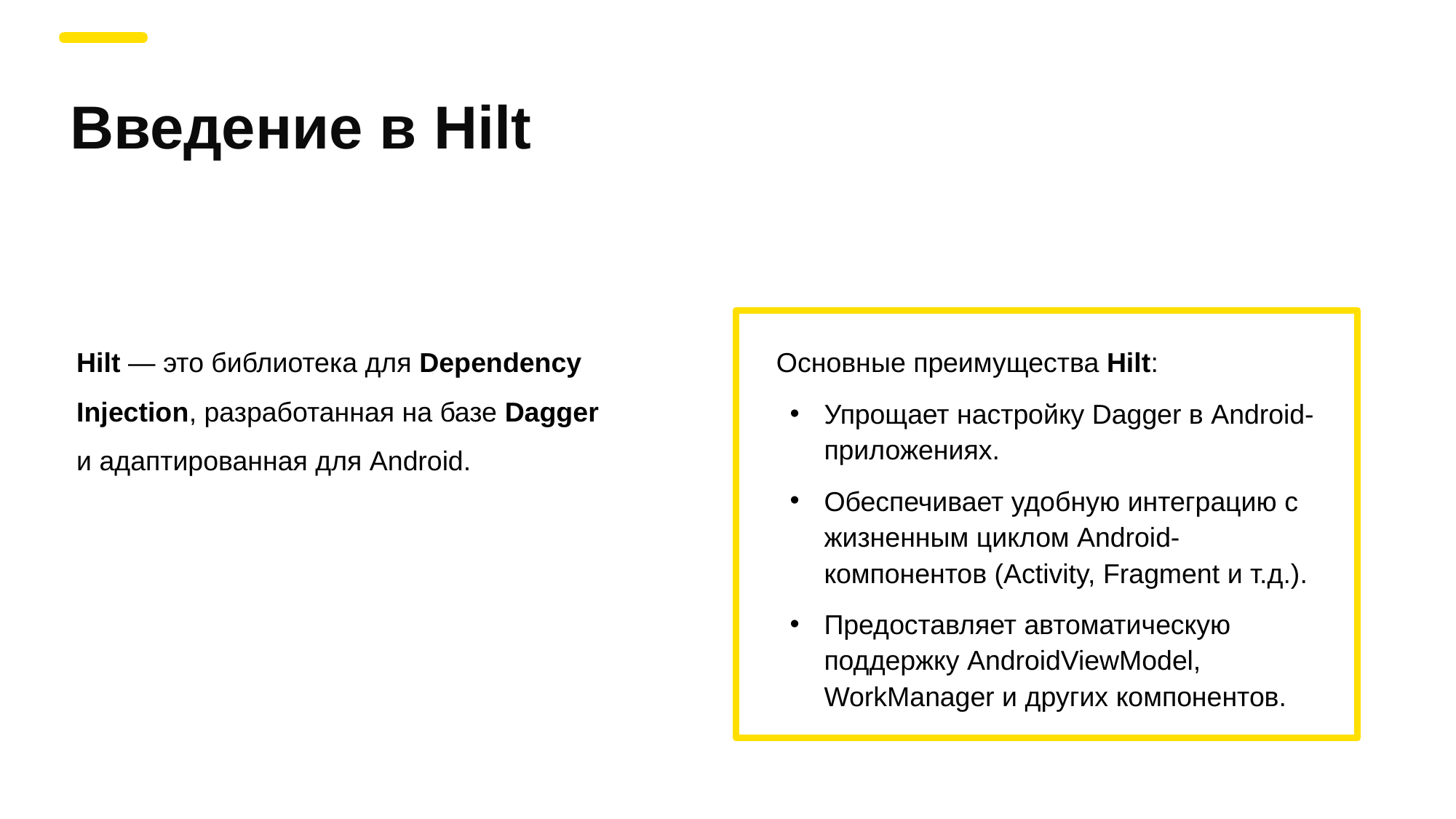

Введение в Hilt

Hilt — это библиотека для Dependency Injection, разработанная на базе Dagger и адаптированная для Android.

Основные преимущества Hilt:
Упрощает настройку Dagger в Android-приложениях.
Обеспечивает удобную интеграцию с жизненным циклом Android-компонентов (Activity, Fragment и т.д.).
Предоставляет автоматическую поддержку AndroidViewModel, WorkManager и других компонентов.